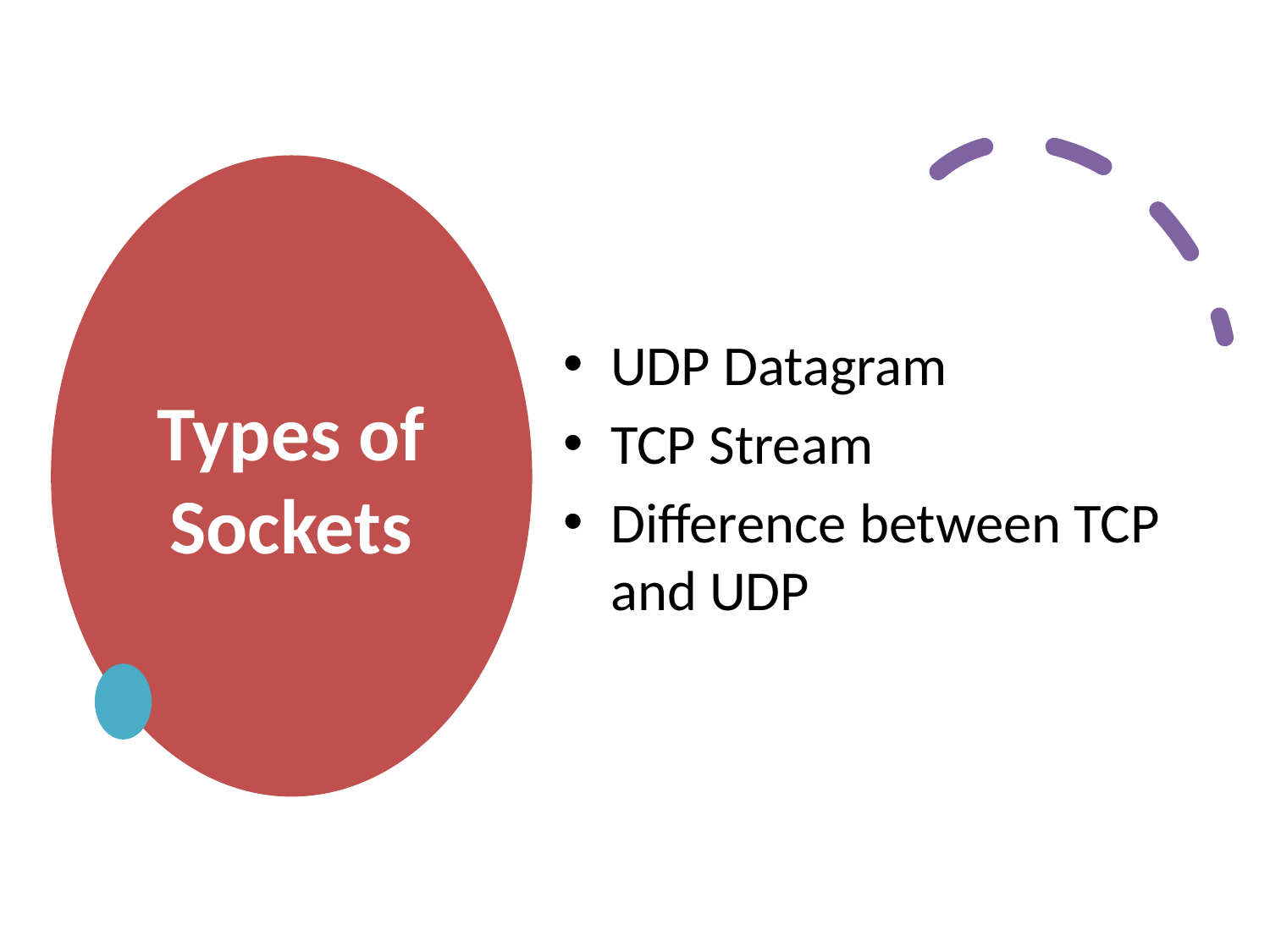

# Types of Sockets
UDP Datagram
TCP Stream
Difference between TCP and UDP